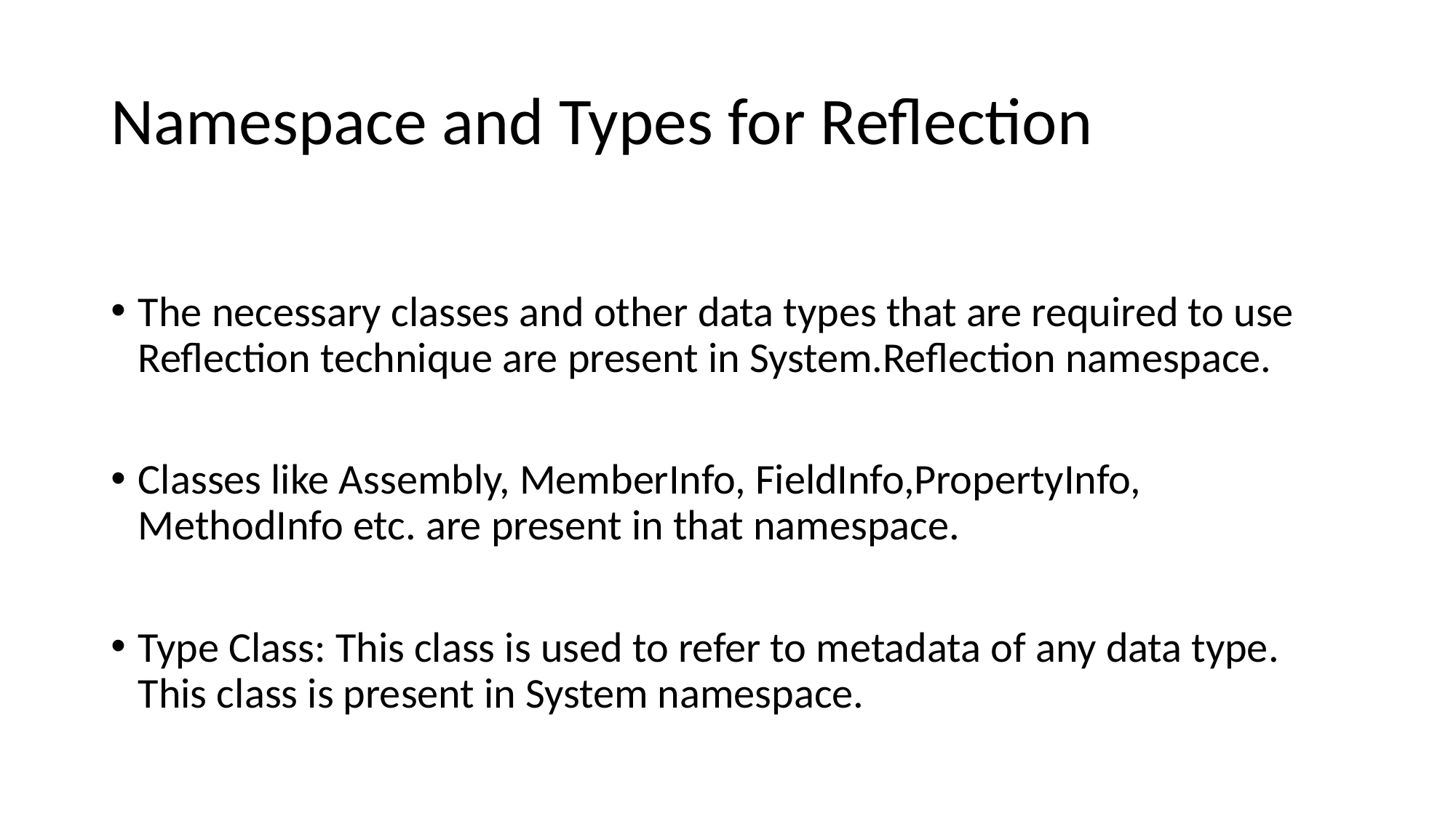

# Namespace and Types for Reflection

The necessary classes and other data types that are required to use Reflection technique are present in System.Reflection namespace.

Classes like Assembly, MemberInfo, FieldInfo,PropertyInfo, MethodInfo etc. are present in that namespace.

Type Class: This class is used to refer to metadata of any data type. This class is present in System namespace.